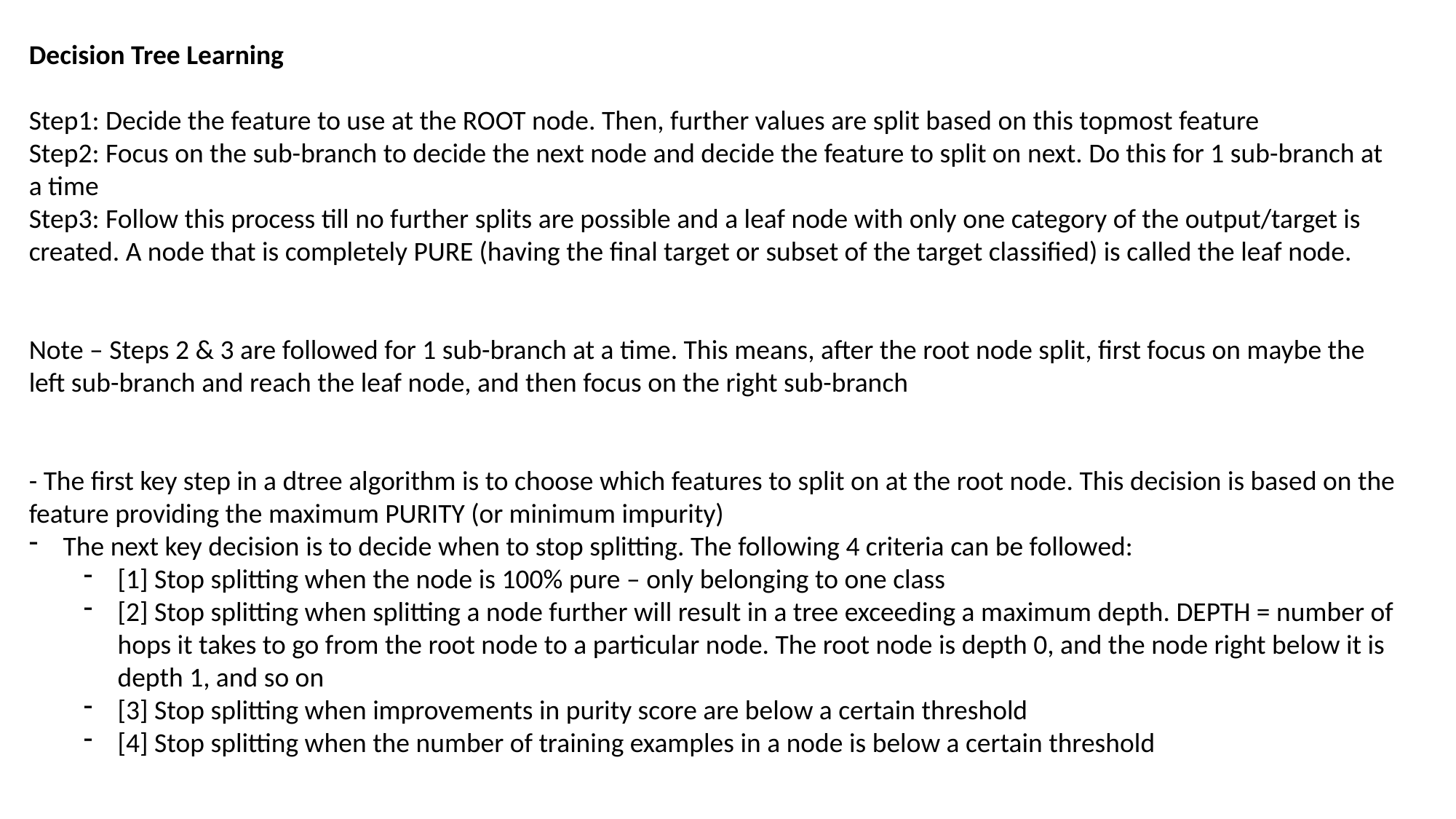

Decision Tree Learning

Step1: Decide the feature to use at the ROOT node. Then, further values are split based on this topmost feature
Step2: Focus on the sub-branch to decide the next node and decide the feature to split on next. Do this for 1 sub-branch at a time
Step3: Follow this process till no further splits are possible and a leaf node with only one category of the output/target is created. A node that is completely PURE (having the final target or subset of the target classified) is called the leaf node.

Note – Steps 2 & 3 are followed for 1 sub-branch at a time. This means, after the root node split, first focus on maybe the left sub-branch and reach the leaf node, and then focus on the right sub-branch

- The first key step in a dtree algorithm is to choose which features to split on at the root node. This decision is based on the feature providing the maximum PURITY (or minimum impurity)
The next key decision is to decide when to stop splitting. The following 4 criteria can be followed:
[1] Stop splitting when the node is 100% pure – only belonging to one class
[2] Stop splitting when splitting a node further will result in a tree exceeding a maximum depth. DEPTH = number of hops it takes to go from the root node to a particular node. The root node is depth 0, and the node right below it is depth 1, and so on
[3] Stop splitting when improvements in purity score are below a certain threshold
[4] Stop splitting when the number of training examples in a node is below a certain threshold